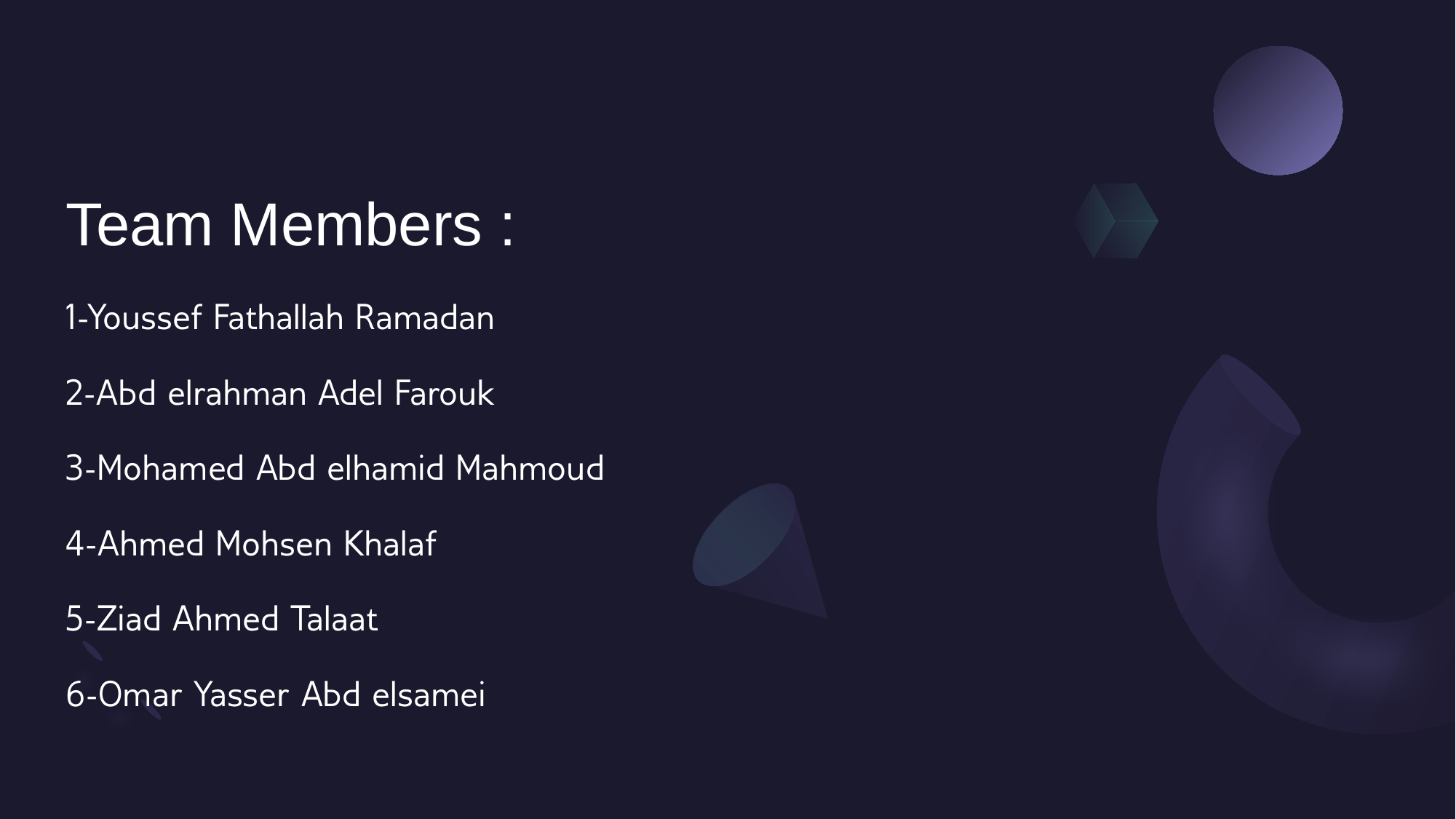

# Team Members :
1-Youssef Fathallah Ramadan
2-Abd elrahman Adel Farouk
3-Mohamed Abd elhamid Mahmoud
4-Ahmed Mohsen Khalaf
5-Ziad Ahmed Talaat
6-Omar Yasser Abd elsamei